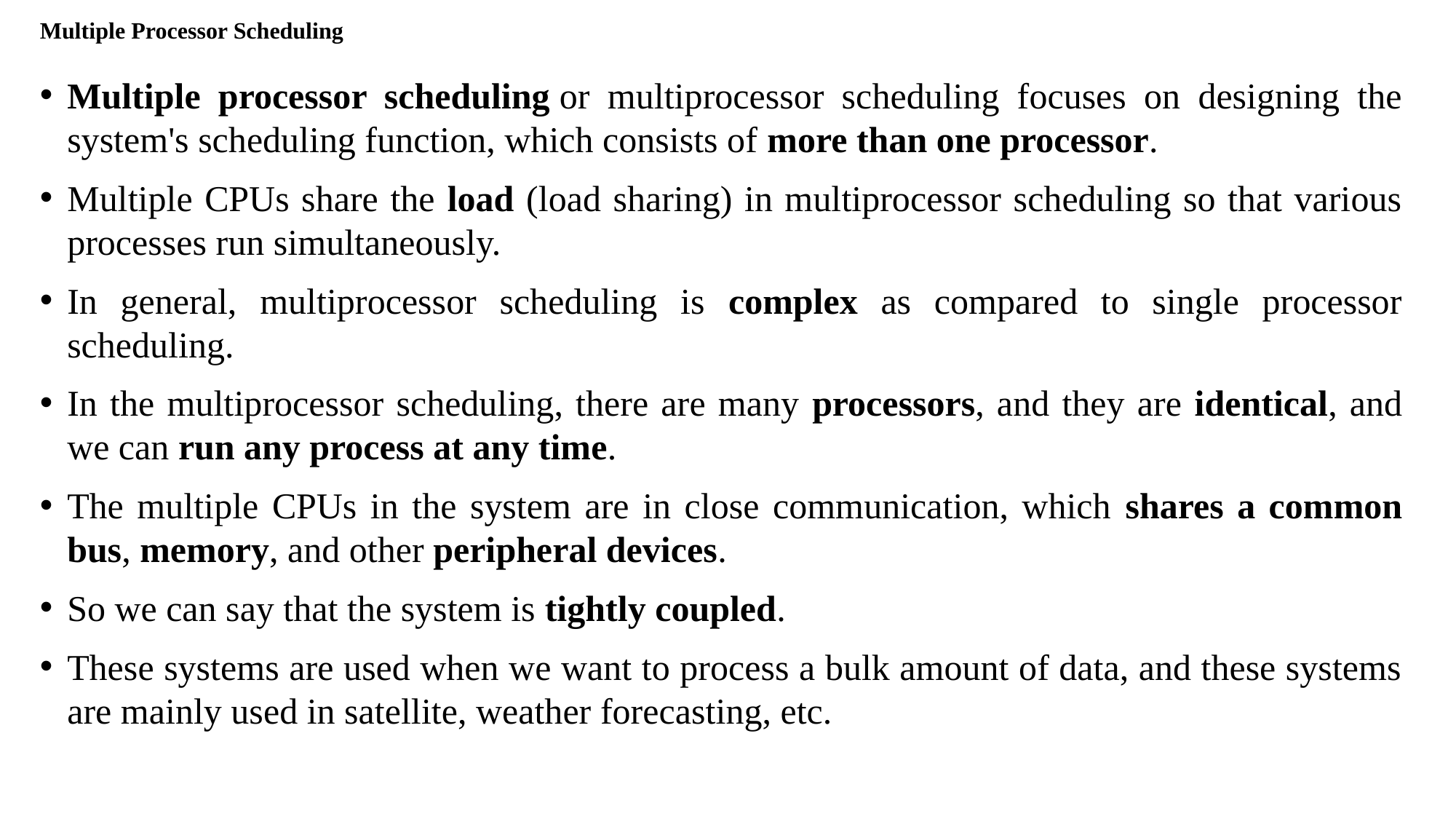

# Multiple Processor Scheduling
Multiple processor scheduling or multiprocessor scheduling focuses on designing the system's scheduling function, which consists of more than one processor.
Multiple CPUs share the load (load sharing) in multiprocessor scheduling so that various processes run simultaneously.
In general, multiprocessor scheduling is complex as compared to single processor scheduling.
In the multiprocessor scheduling, there are many processors, and they are identical, and we can run any process at any time.
The multiple CPUs in the system are in close communication, which shares a common bus, memory, and other peripheral devices.
So we can say that the system is tightly coupled.
These systems are used when we want to process a bulk amount of data, and these systems are mainly used in satellite, weather forecasting, etc.